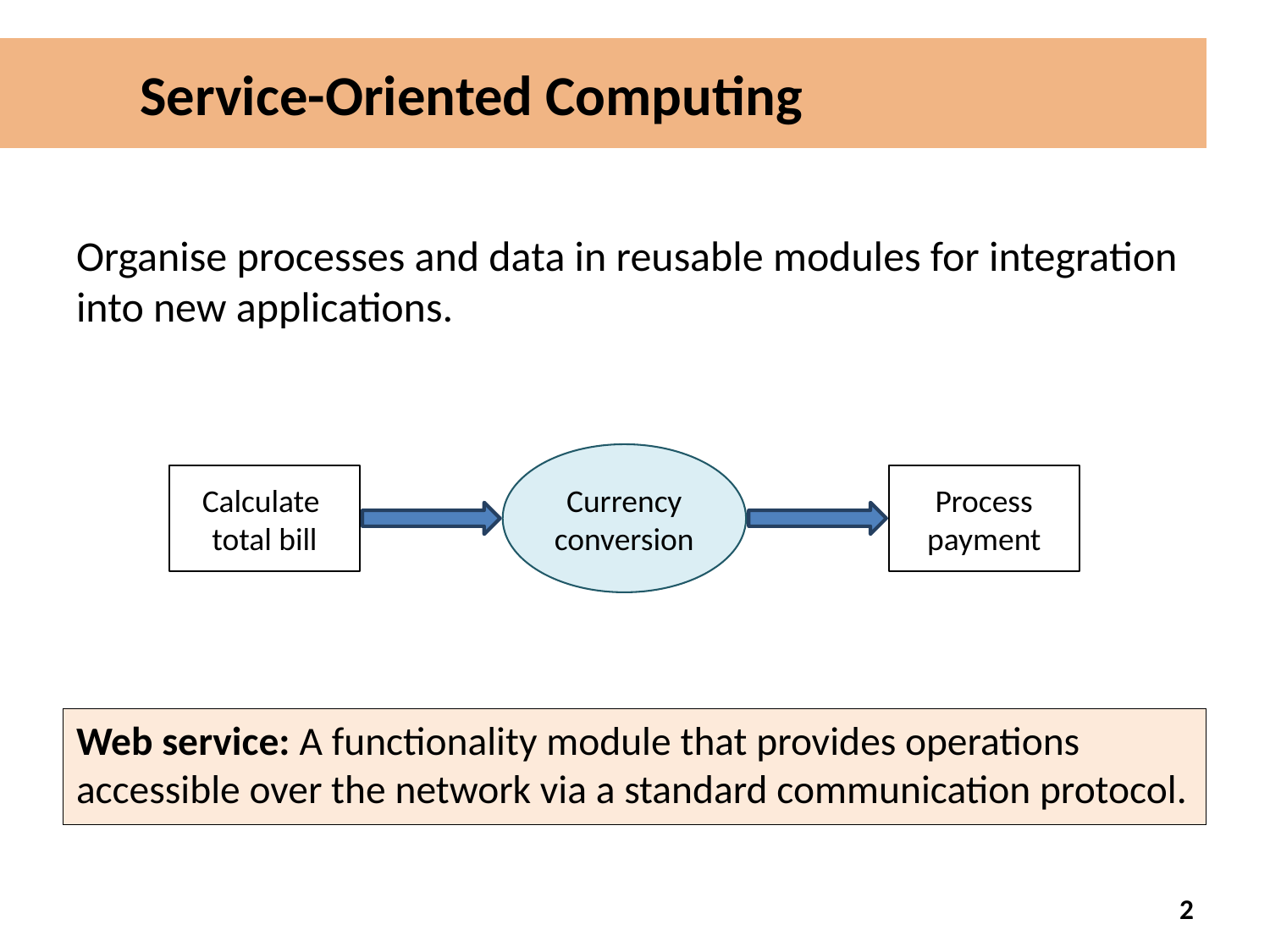

# Service-Oriented Computing
Organise processes and data in reusable modules for integration into new applications.
Currency conversion
Calculate  total bill
Process payment

Web service: A functionality module that provides operations accessible over the network via a standard communication protocol.
2